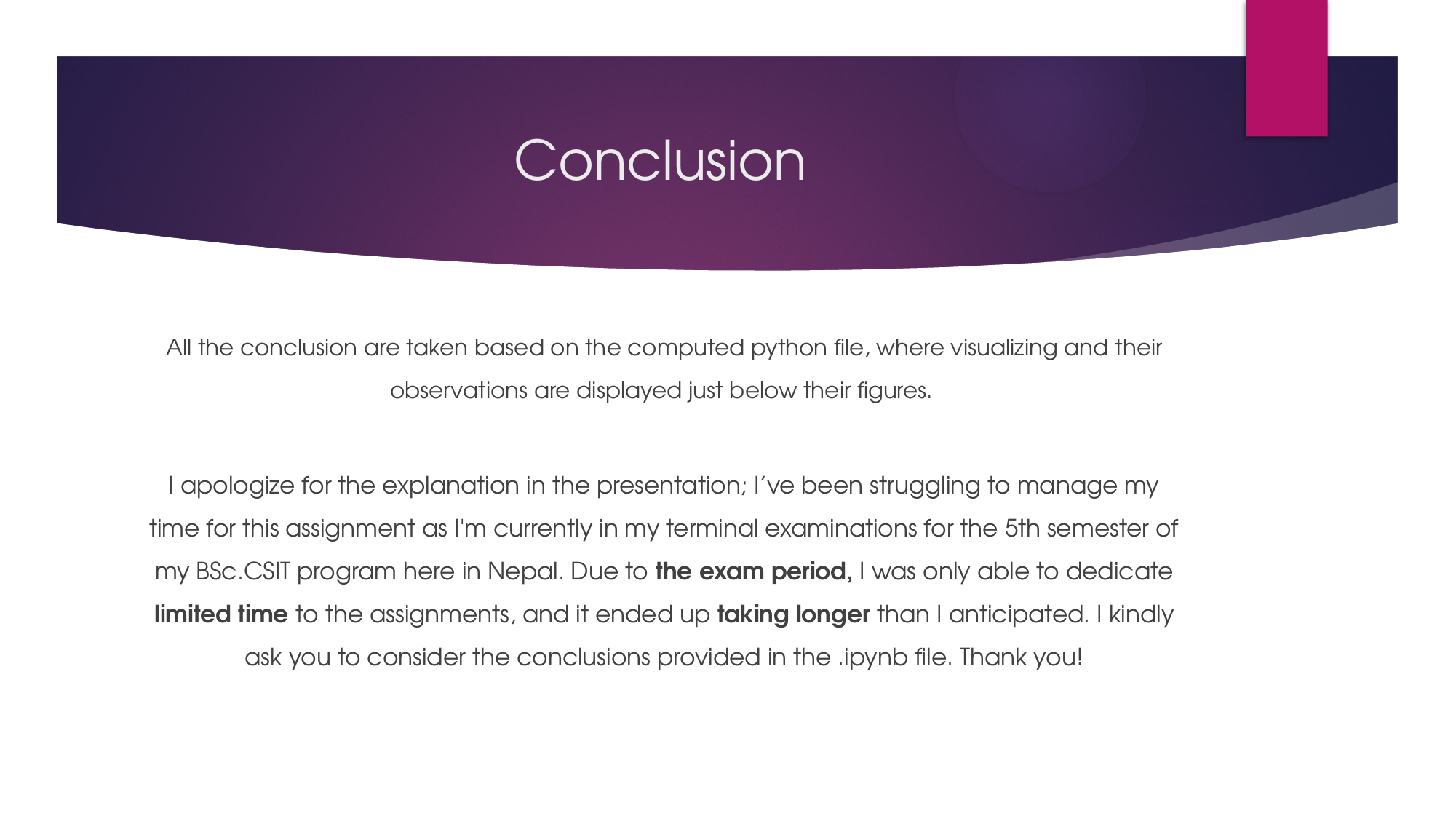

# Conclusion
All the conclusion are taken based on the computed python file, where visualizing and their observations are displayed just below their figures.

I apologize for the explanation in the presentation; I’ve been struggling to manage my time for this assignment as I'm currently in my terminal examinations for the 5th semester of my BSc.CSIT program here in Nepal. Due to the exam period, I was only able to dedicate limited time to the assignments, and it ended up taking longer than I anticipated. I kindly ask you to consider the conclusions provided in the .ipynb file. Thank you!